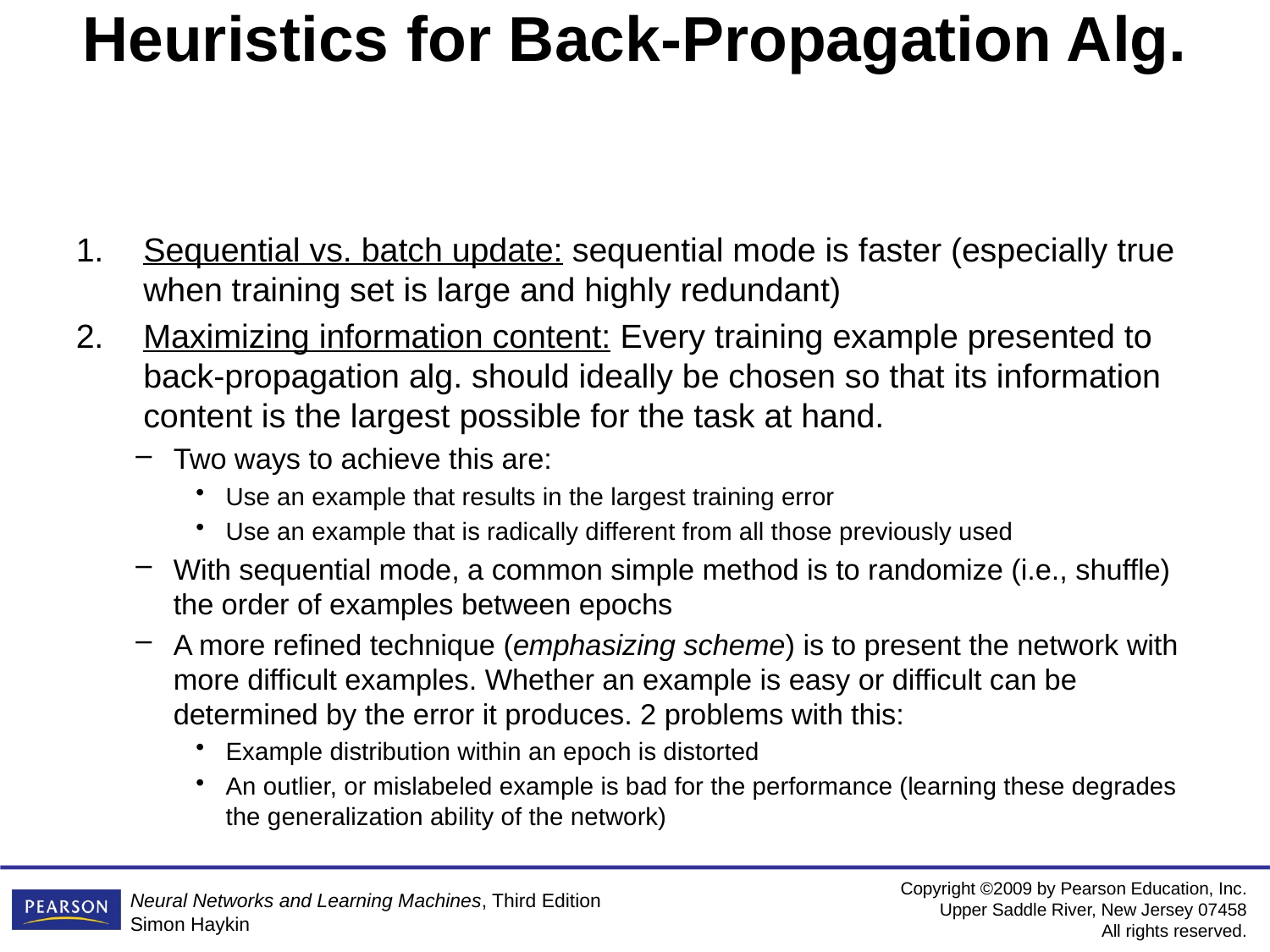

# Heuristics for Back-Propagation Alg.
Sequential vs. batch update: sequential mode is faster (especially true when training set is large and highly redundant)
Maximizing information content: Every training example presented to back-propagation alg. should ideally be chosen so that its information content is the largest possible for the task at hand.
Two ways to achieve this are:
Use an example that results in the largest training error
Use an example that is radically different from all those previously used
With sequential mode, a common simple method is to randomize (i.e., shuffle) the order of examples between epochs
A more refined technique (emphasizing scheme) is to present the network with more difficult examples. Whether an example is easy or difficult can be determined by the error it produces. 2 problems with this:
Example distribution within an epoch is distorted
An outlier, or mislabeled example is bad for the performance (learning these degrades the generalization ability of the network)